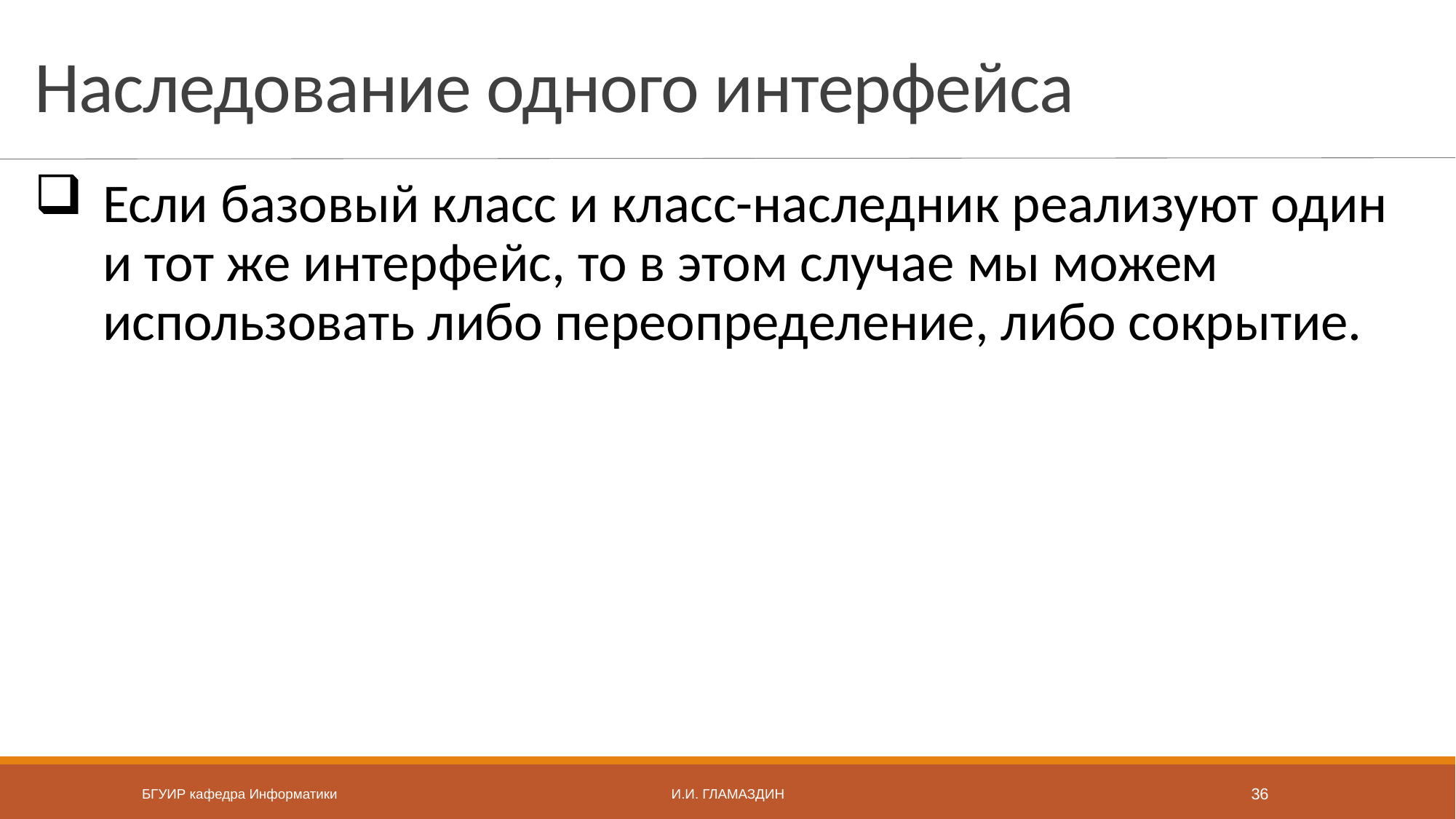

# Наследование одного интерфейса
Если базовый класс и класс-наследник реализуют один и тот же интерфейс, то в этом случае мы можем использовать либо переопределение, либо сокрытие.
БГУИР кафедра Информатики
И.И. Гламаздин
36